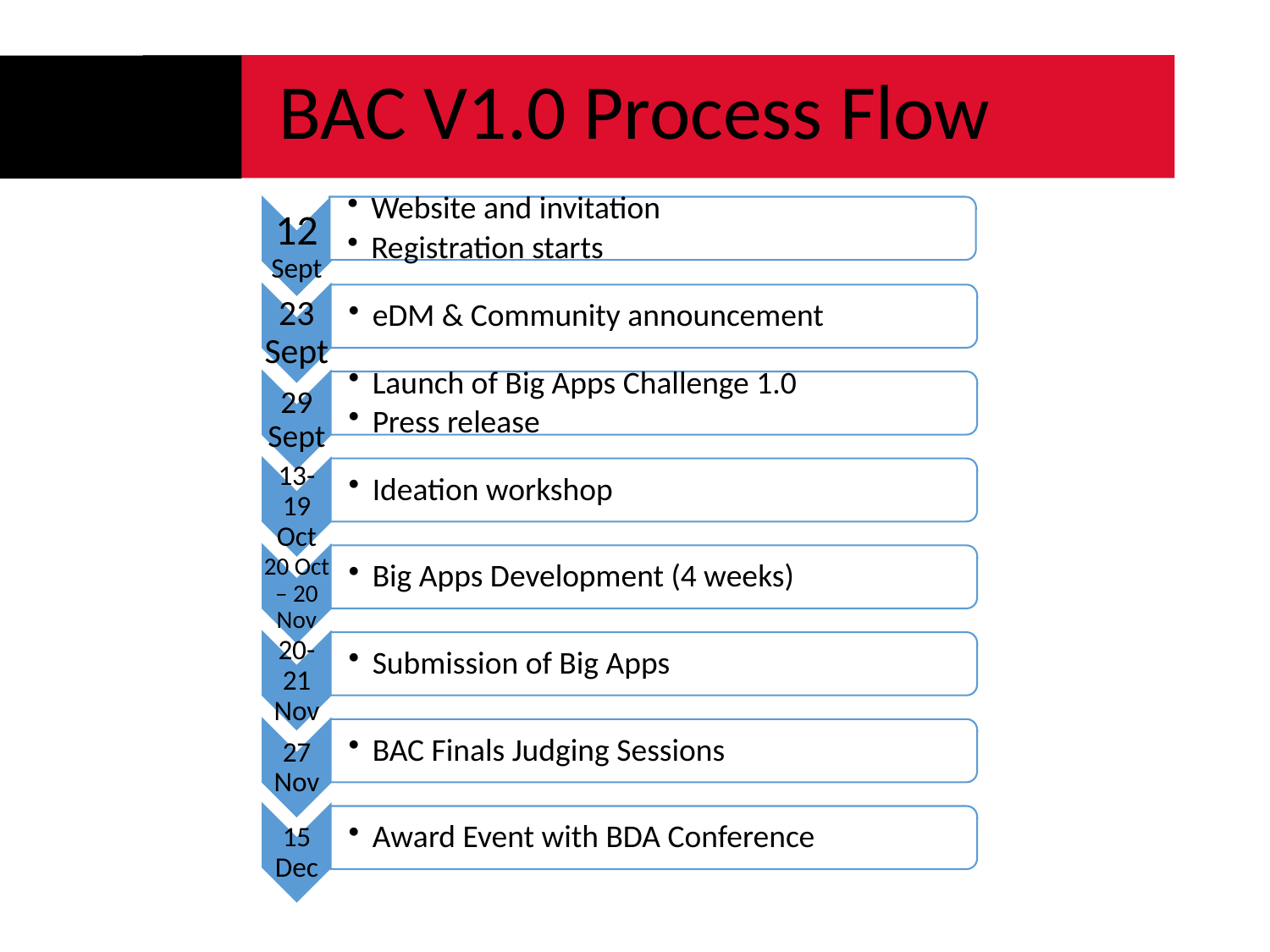

# BAC V1.0 Process Flow

12 Sept
Website and invitation
Registration starts
23 Sept
eDM & Community announcement
29 Sept
Launch of Big Apps Challenge 1.0
Press release
13-19 Oct
Ideation workshop
20 Oct – 20 Nov
Big Apps Development (4 weeks)
20-21 Nov
Submission of Big Apps
27 Nov
BAC Finals Judging Sessions
15 Dec
Award Event with BDA Conference